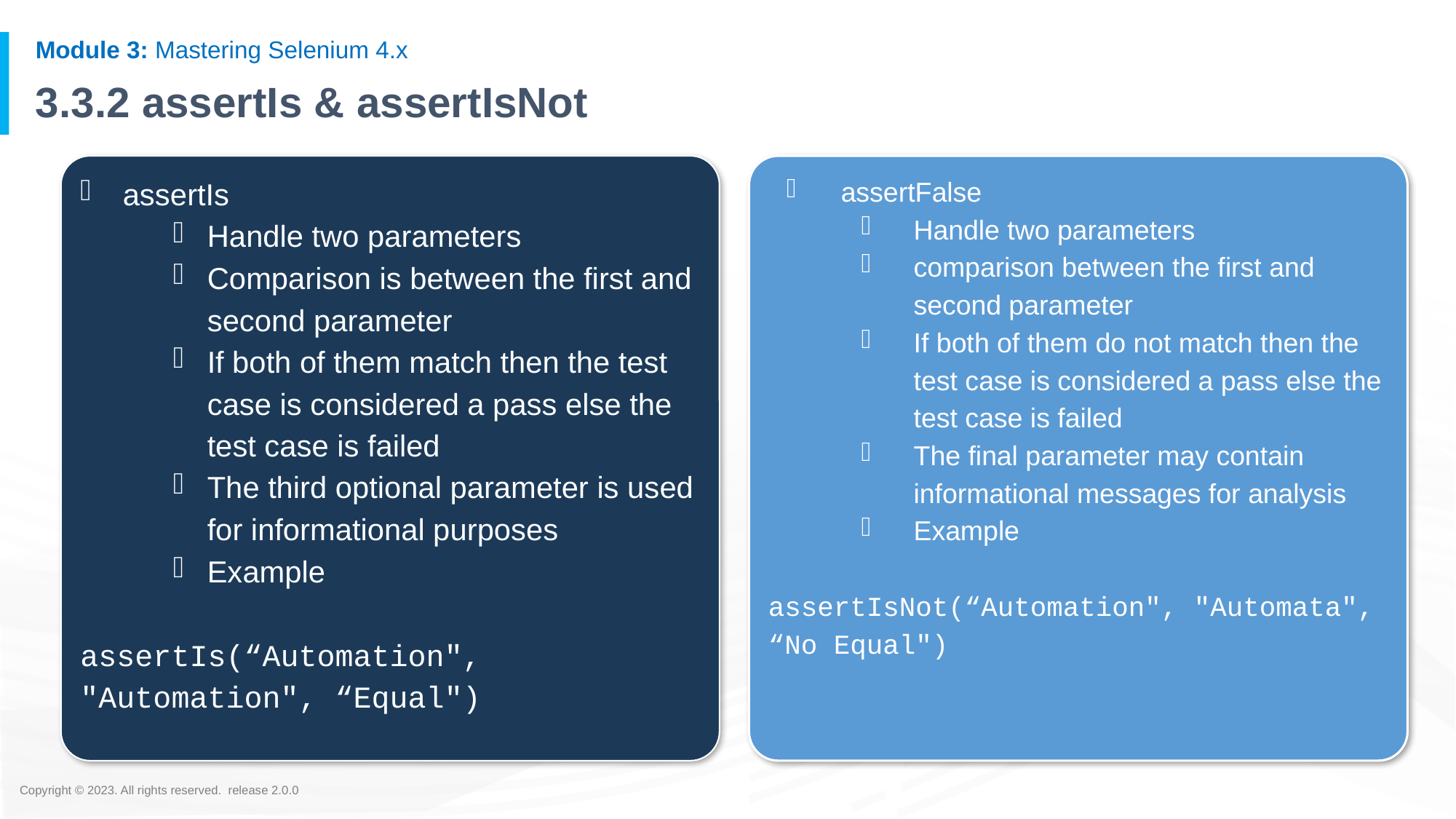

# 3.3.2 assertIs & assertIsNot
 assertIs
Handle two parameters
Comparison is between the first and second parameter
If both of them match then the test case is considered a pass else the test case is failed
The third optional parameter is used for informational purposes
Example

assertIs(“Automation", "Automation", “Equal")

assertFalse
Handle two parameters
comparison between the first and second parameter
If both of them do not match then the test case is considered a pass else the test case is failed
The final parameter may contain informational messages for analysis
Example

assertIsNot(“Automation", "Automata", “No Equal")